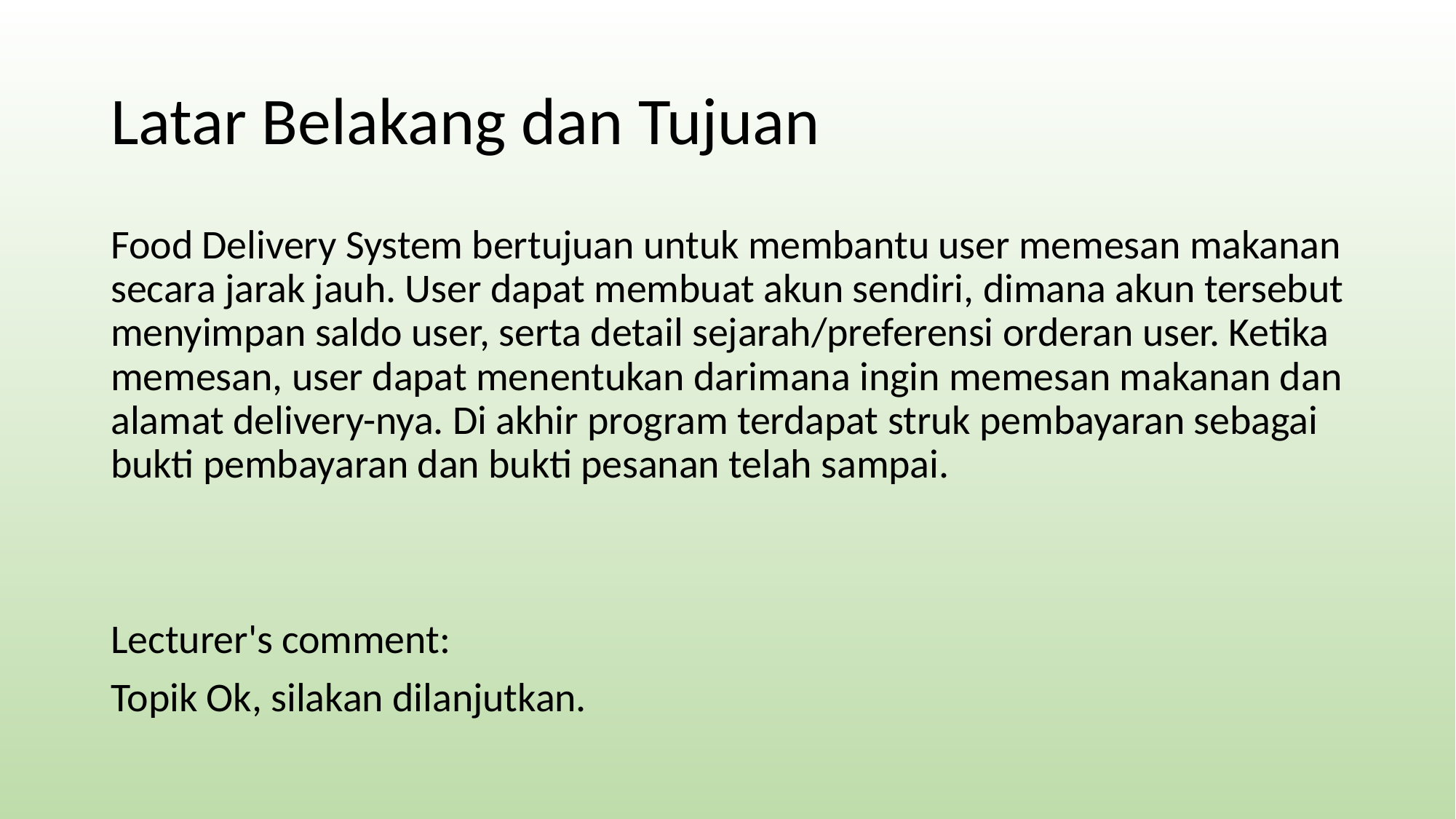

# Latar Belakang dan Tujuan
Food Delivery System bertujuan untuk membantu user memesan makanan secara jarak jauh. User dapat membuat akun sendiri, dimana akun tersebut menyimpan saldo user, serta detail sejarah/preferensi orderan user. Ketika memesan, user dapat menentukan darimana ingin memesan makanan dan alamat delivery-nya. Di akhir program terdapat struk pembayaran sebagai bukti pembayaran dan bukti pesanan telah sampai.

Lecturer's comment:
Topik Ok, silakan dilanjutkan.